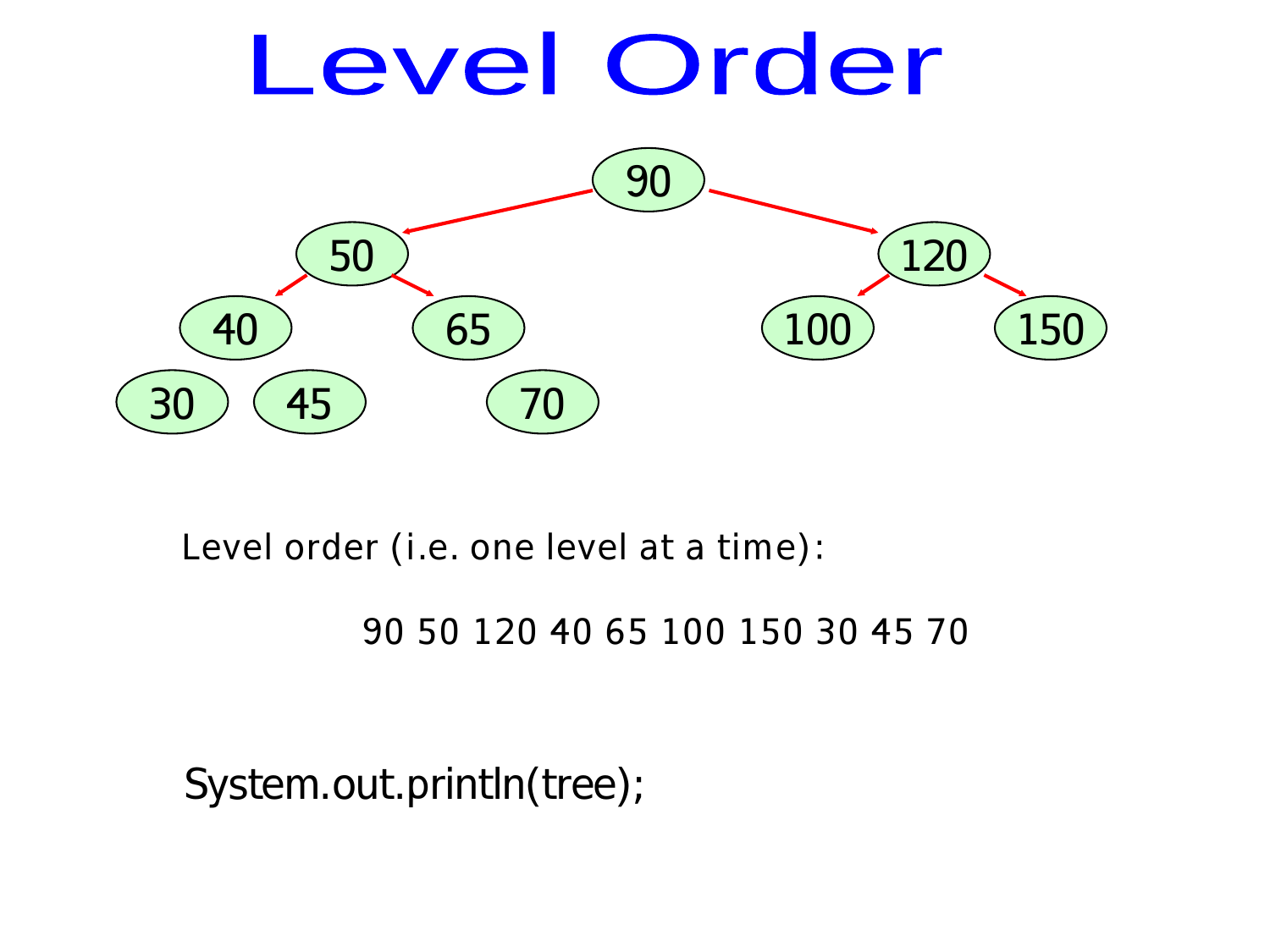

Level Order
90

50
120

40
65
100
150
30
45
70
Level order (i.e. one level at a time):

90 50 120 40 65 100 150 30 45 70
System.out.println(tree);